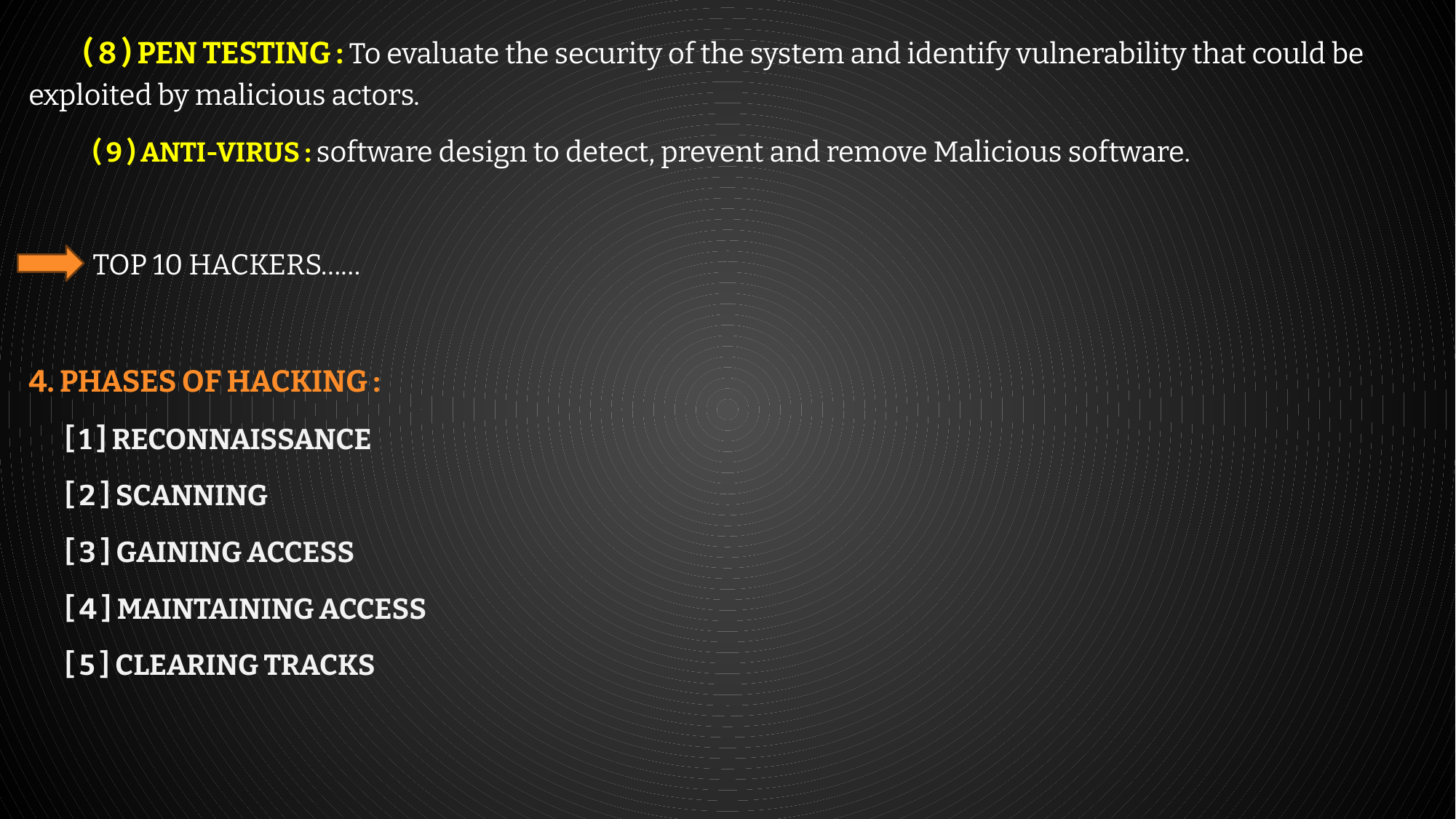

( 8 ) PEN TESTING : To evaluate the security of the system and identify vulnerability that could be exploited by malicious actors.
           ( 9 ) ANTI-VIRUS : software design to detect, prevent and remove Malicious software.

           TOP 10 HACKERS……

4. PHASES OF HACKING :
       [ 1 ] RECONNAISSANCE
       [ 2 ] SCANNING
       [ 3 ] GAINING ACCESS
       [ 4 ] MAINTAINING ACCESS
       [ 5 ] CLEARING TRACKS